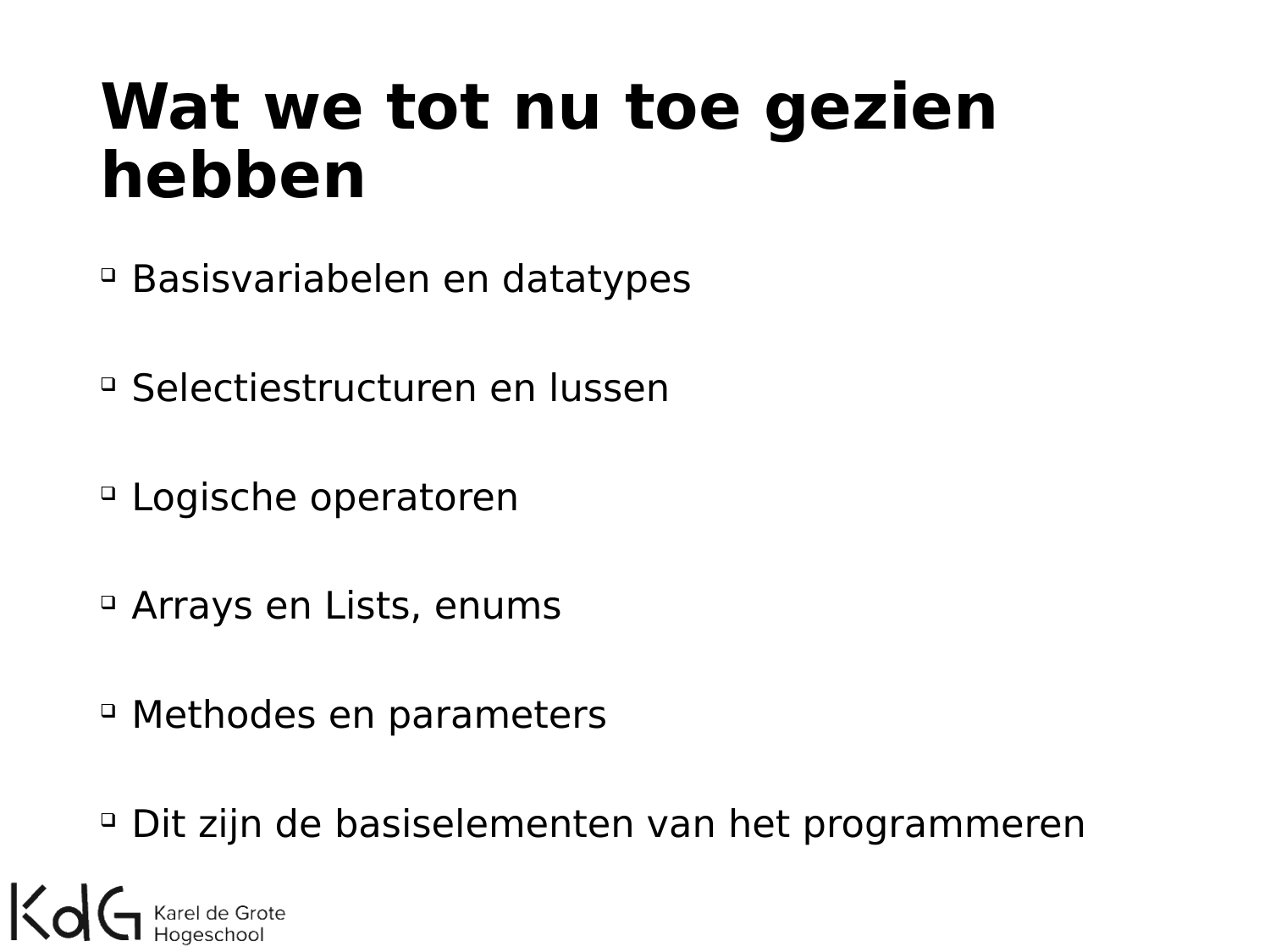

# Wat we tot nu toe gezien hebben
Basisvariabelen en datatypes

Selectiestructuren en lussen

Logische operatoren

Arrays en Lists, enums

Methodes en parameters

Dit zijn de basiselementen van het programmeren